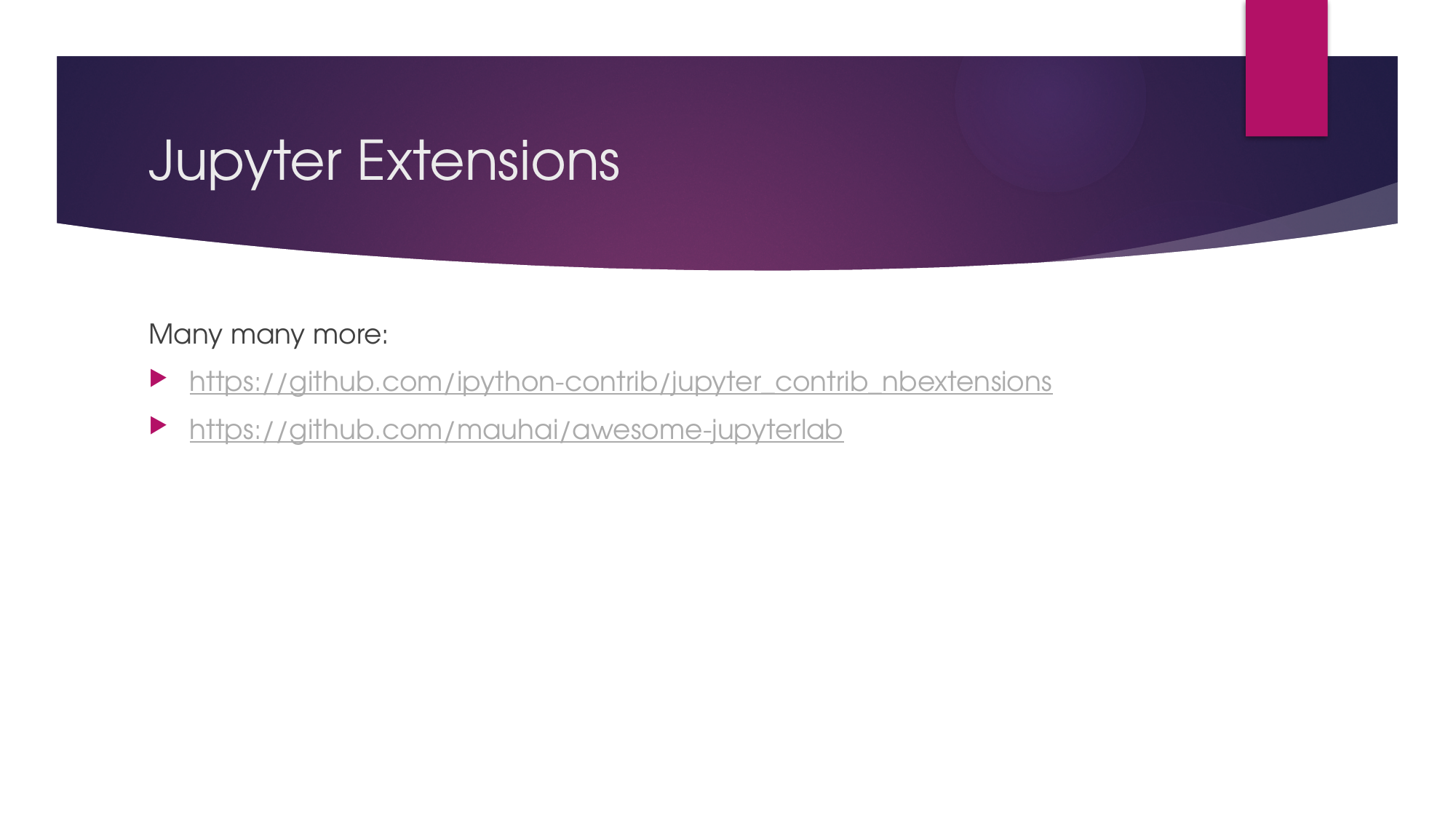

# Jupyter Extensions
Many many more:
https://github.com/ipython-contrib/jupyter_contrib_nbextensions
https://github.com/mauhai/awesome-jupyterlab